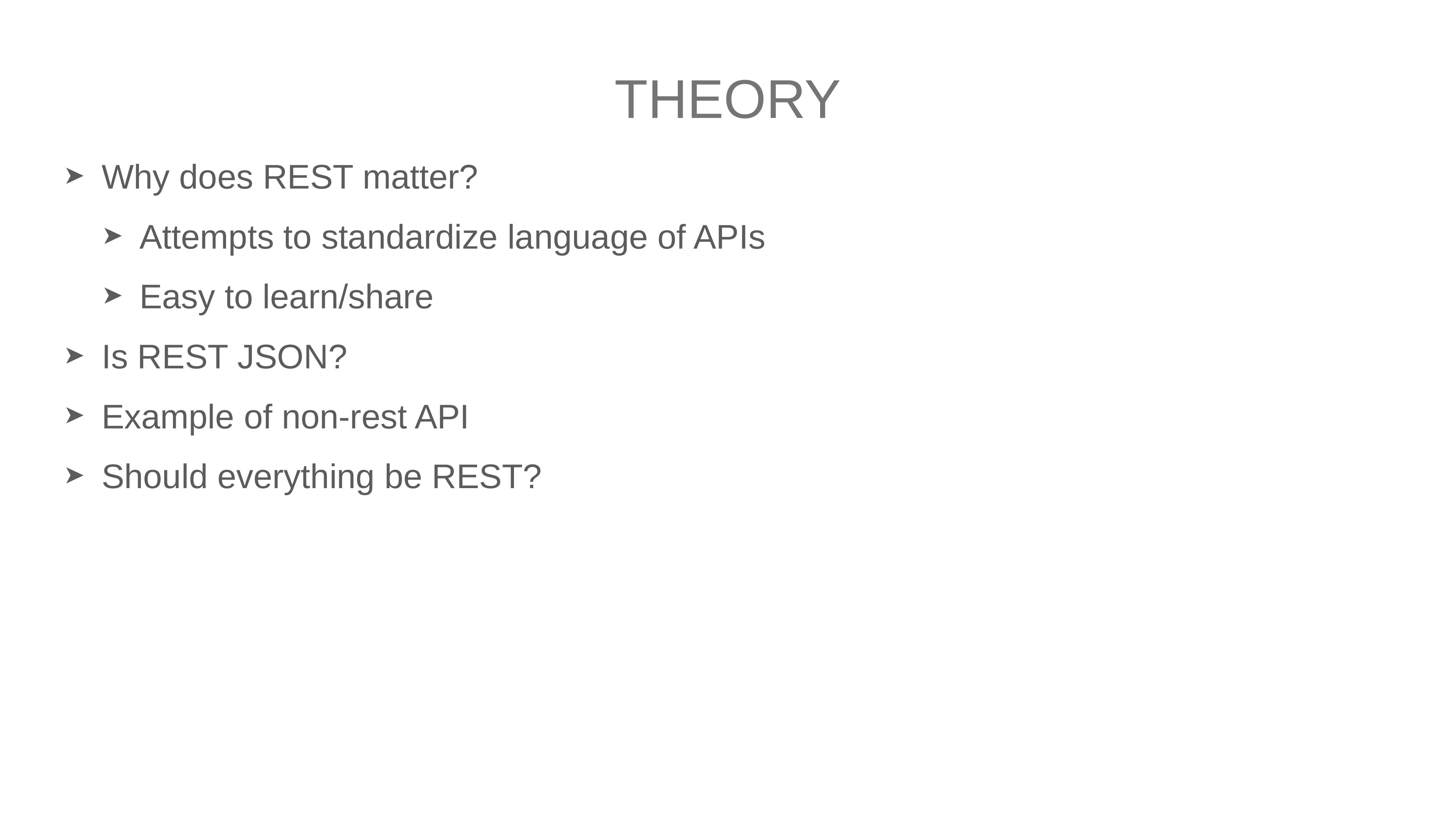

# Theory

Why does REST matter?
Attempts to standardize language of APIs
Easy to learn/share
Is REST JSON?
Example of non-rest API
Should everything be REST?